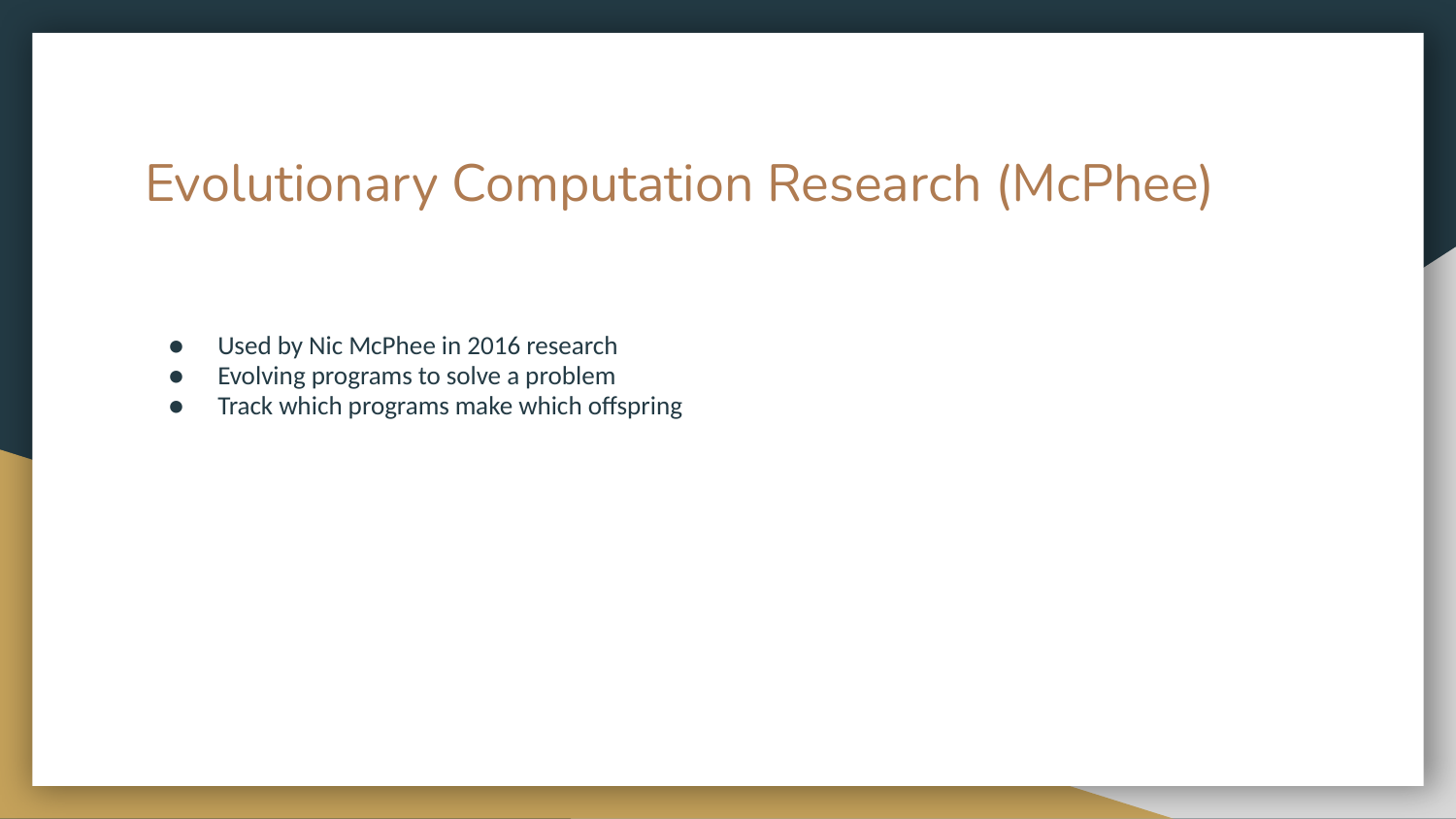

# Evolutionary Computation Research (McPhee)
Used by Nic McPhee in 2016 research
Evolving programs to solve a problem
Track which programs make which offspring